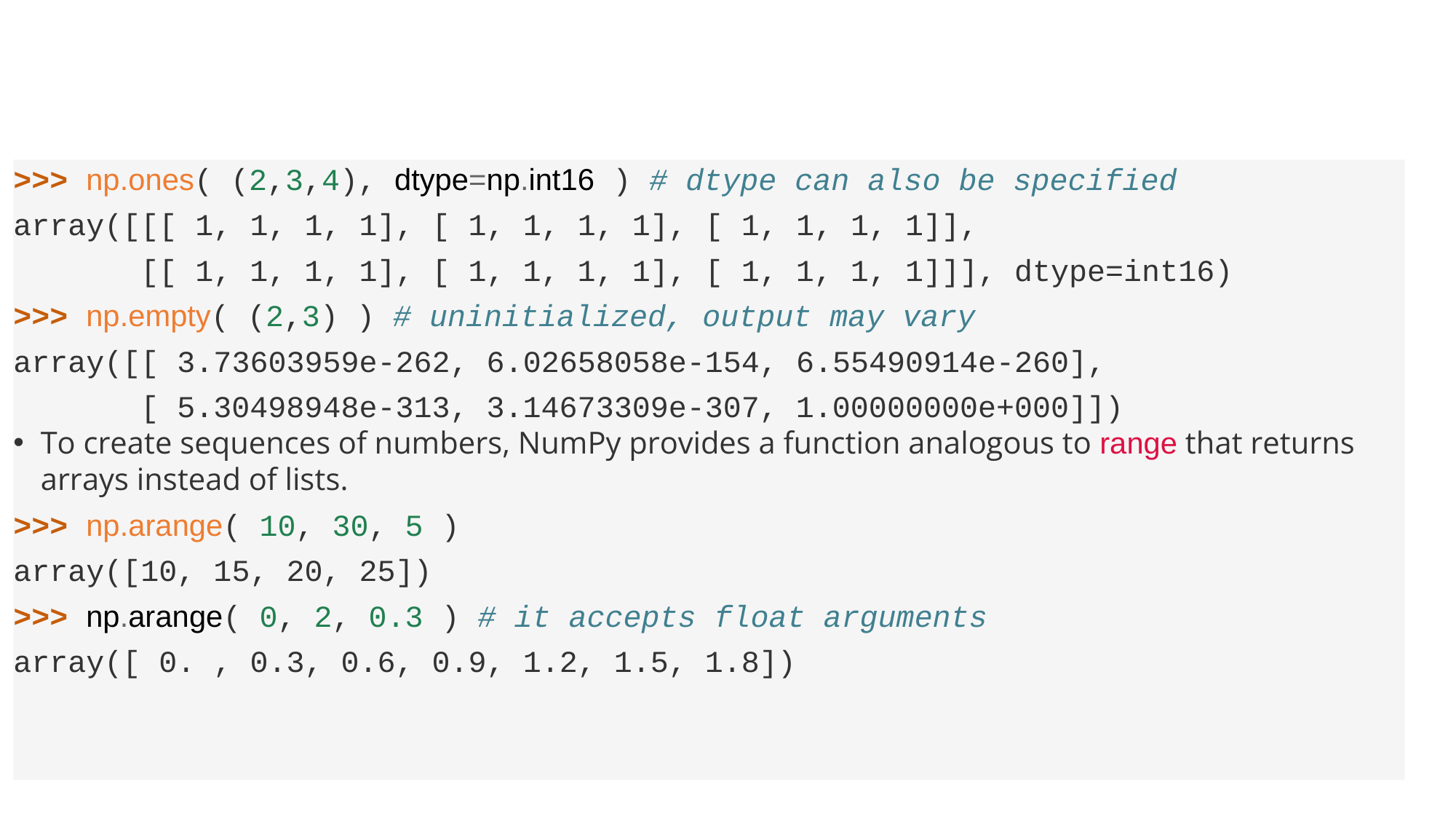

#
>>> np.ones( (2,3,4), dtype=np.int16 ) # dtype can also be specified
array([[[ 1, 1, 1, 1], [ 1, 1, 1, 1], [ 1, 1, 1, 1]],
       [[ 1, 1, 1, 1], [ 1, 1, 1, 1], [ 1, 1, 1, 1]]], dtype=int16)
>>> np.empty( (2,3) ) # uninitialized, output may vary
array([[ 3.73603959e-262, 6.02658058e-154, 6.55490914e-260],
       [ 5.30498948e-313, 3.14673309e-307, 1.00000000e+000]])
To create sequences of numbers, NumPy provides a function analogous to range that returns arrays instead of lists.
>>> np.arange( 10, 30, 5 )
array([10, 15, 20, 25])
>>> np.arange( 0, 2, 0.3 ) # it accepts float arguments
array([ 0. , 0.3, 0.6, 0.9, 1.2, 1.5, 1.8])